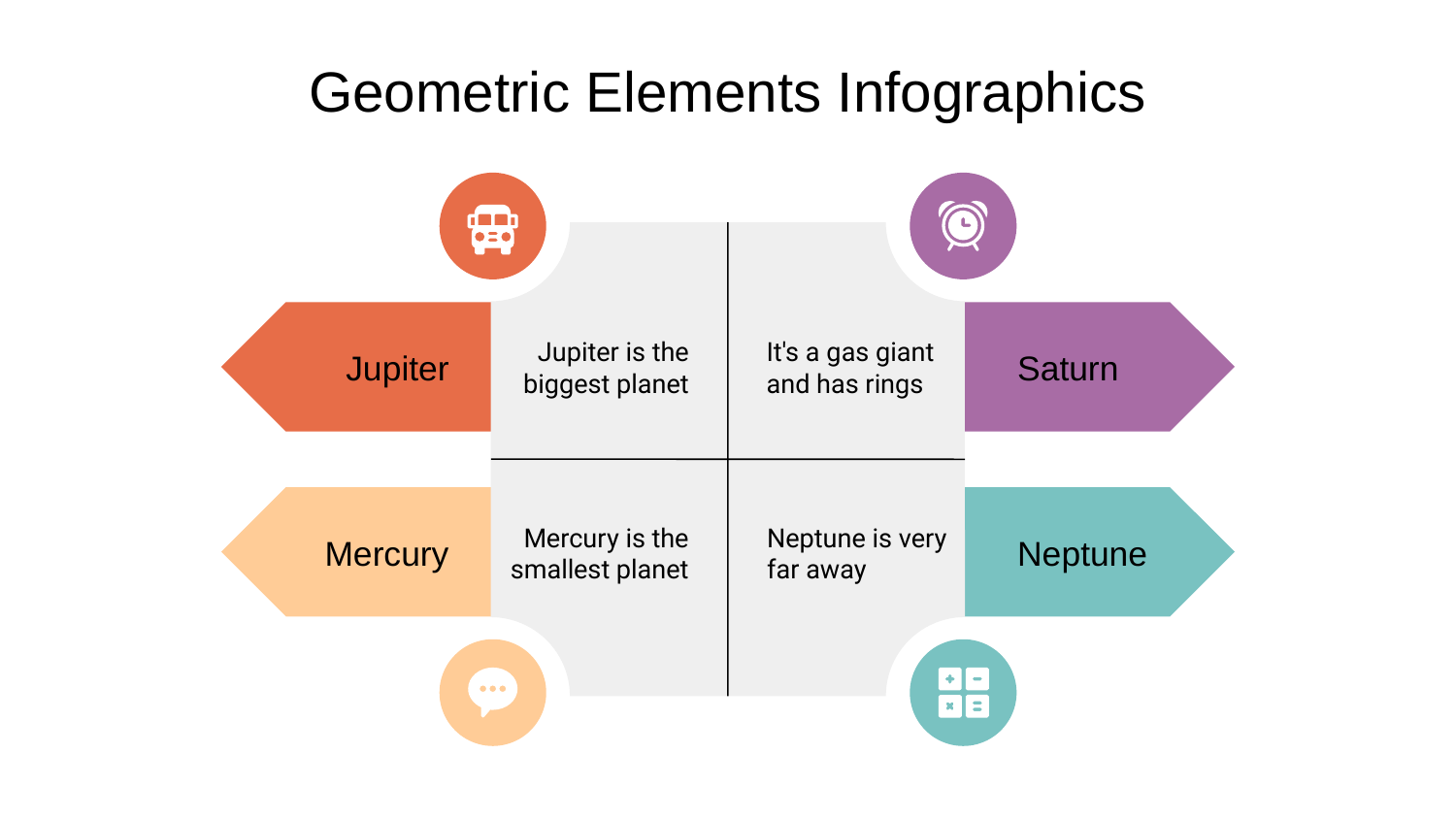

# Geometric Elements Infographics

Jupiter is the biggest planet
It's a gas giant and has rings
Jupiter
Saturn

Mercury is the smallest planet
Neptune is very far away
Neptune
Mercury